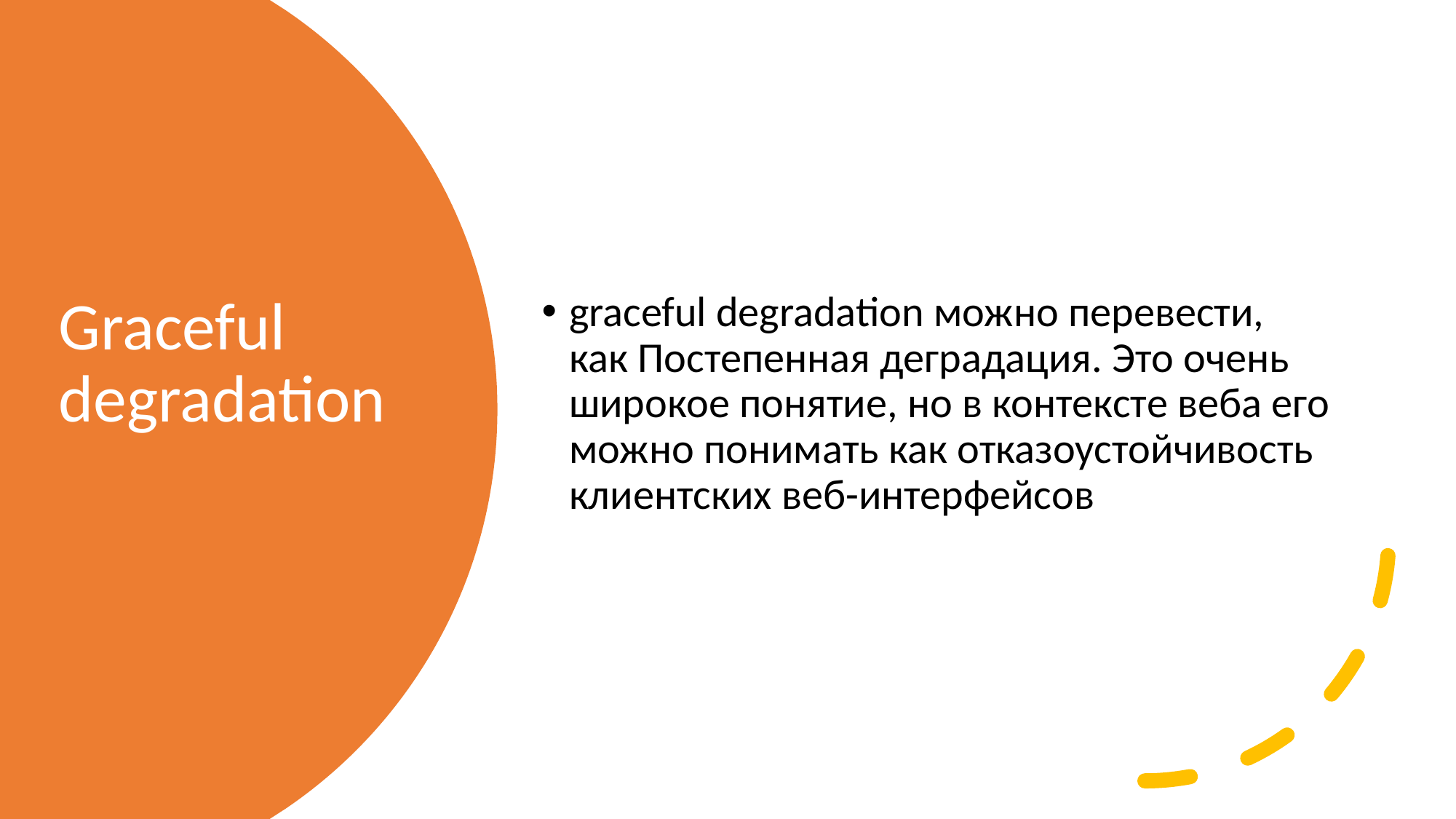

graceful degradation можно перевести, как Постепенная деградация. Это очень широкое понятие, но в контексте веба его можно понимать как отказоустойчивость клиентских веб-интерфейсов
# Graceful degradation